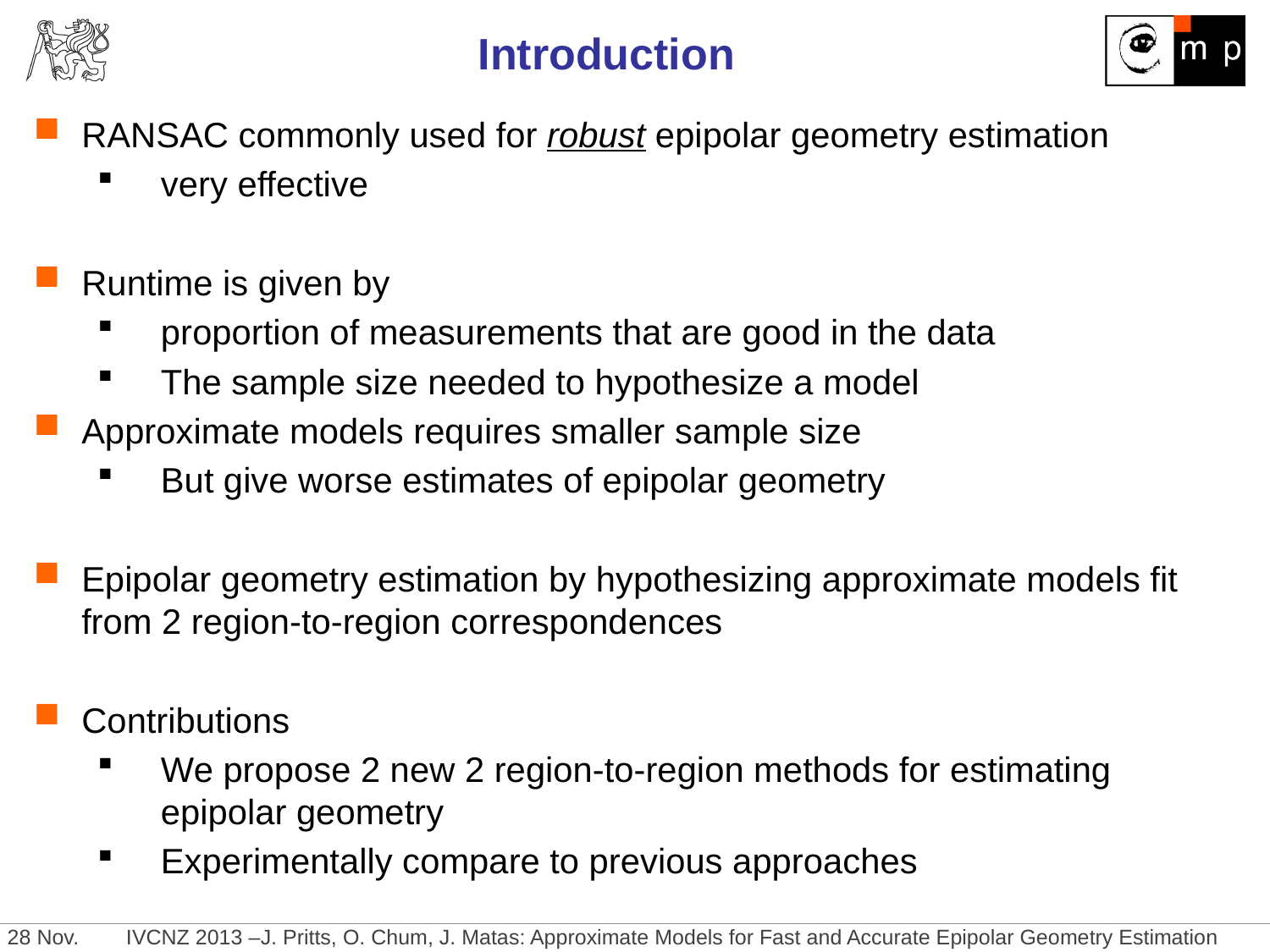

# Introduction
RANSAC commonly used for robust epipolar geometry estimation
very effective

Runtime is given by
proportion of measurements that are good in the data
The sample size needed to hypothesize a model
Approximate models requires smaller sample size
But give worse estimates of epipolar geometry

Epipolar geometry estimation by hypothesizing approximate models fit from 2 region-to-region correspondences

Contributions
We propose 2 new 2 region-to-region methods for estimating epipolar geometry
Experimentally compare to previous approaches